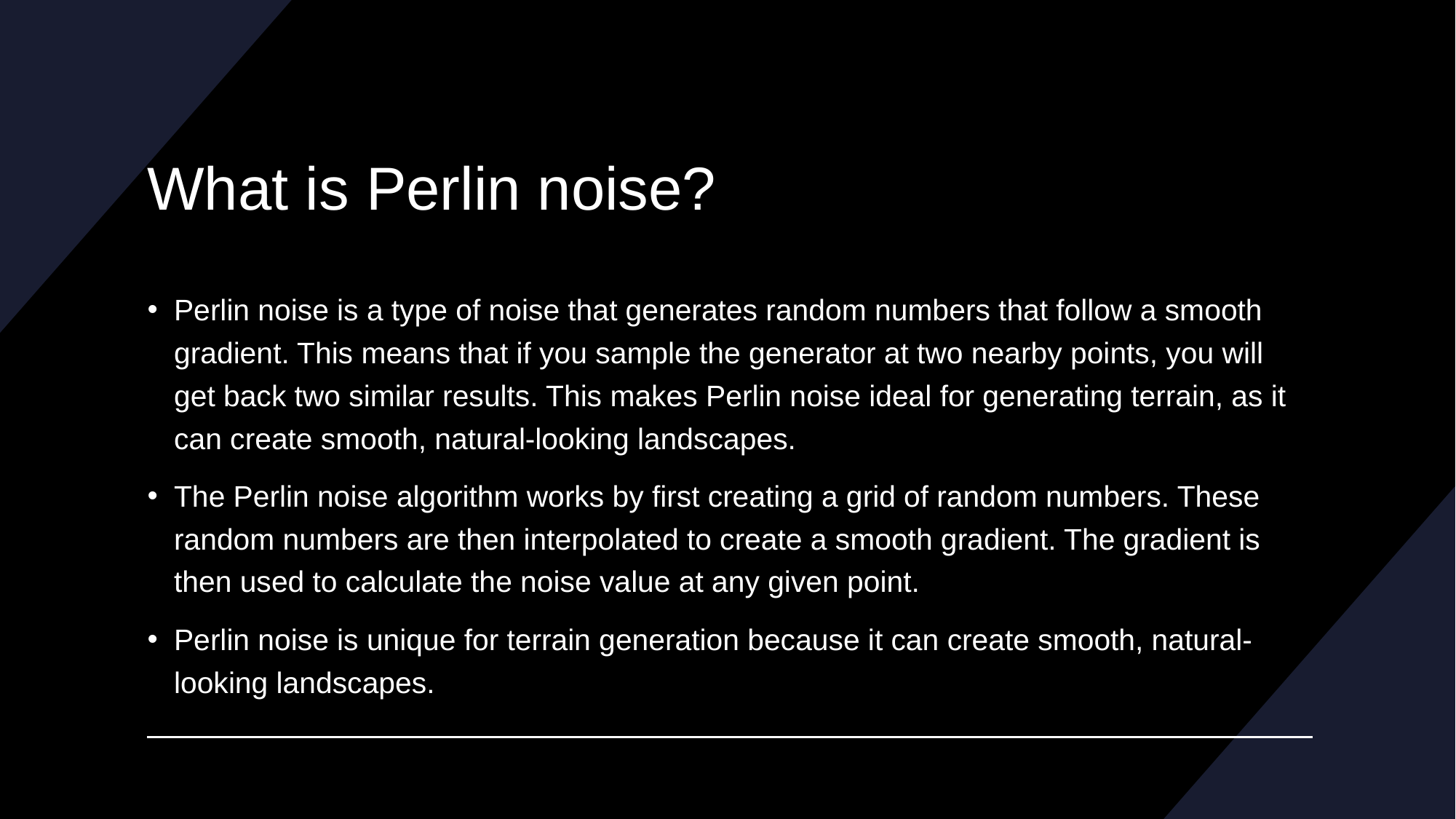

# What is Perlin noise?
Perlin noise is a type of noise that generates random numbers that follow a smooth gradient. This means that if you sample the generator at two nearby points, you will get back two similar results. This makes Perlin noise ideal for generating terrain, as it can create smooth, natural-looking landscapes.
The Perlin noise algorithm works by first creating a grid of random numbers. These random numbers are then interpolated to create a smooth gradient. The gradient is then used to calculate the noise value at any given point.
Perlin noise is unique for terrain generation because it can create smooth, natural-looking landscapes.